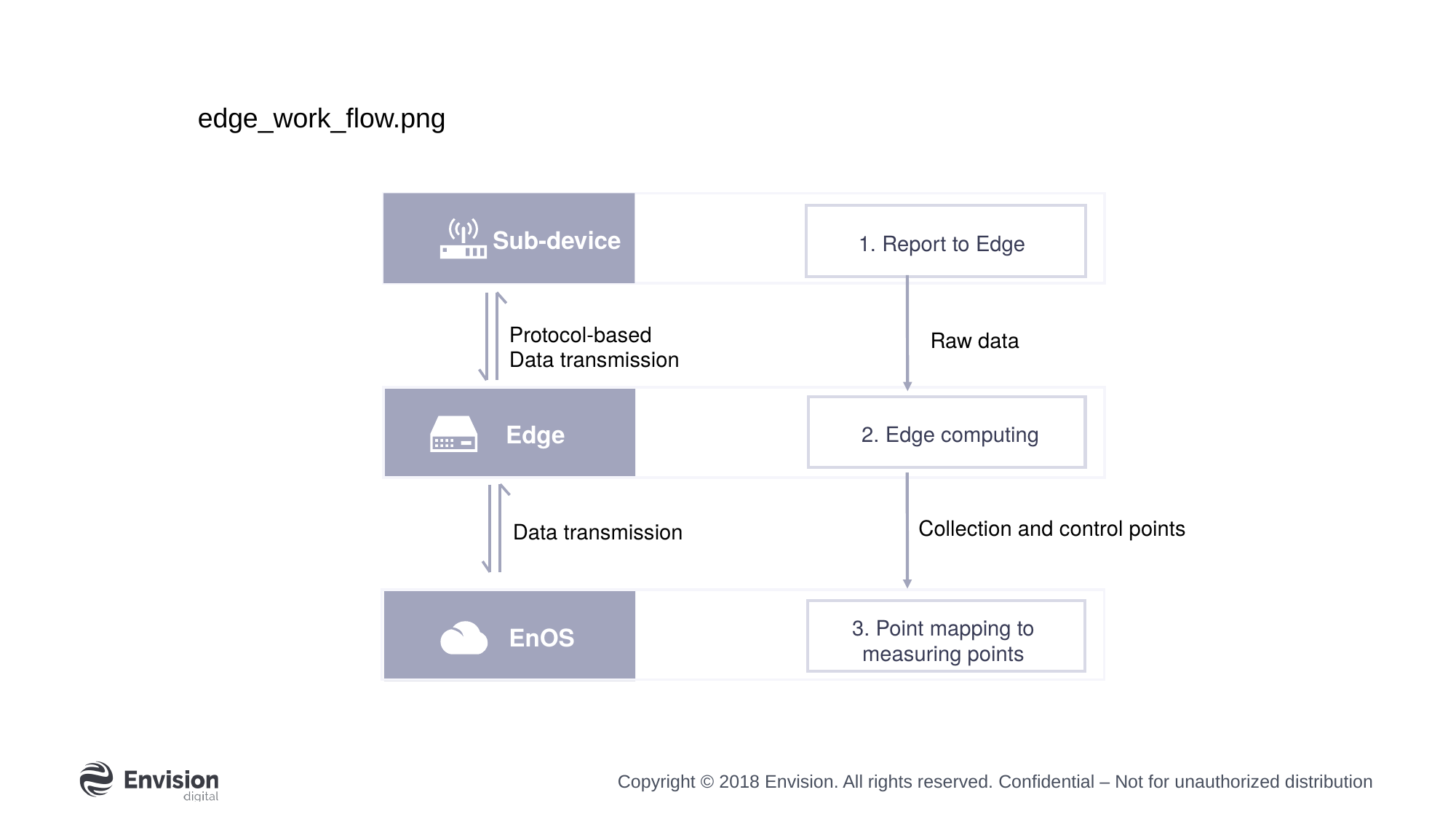

edge_work_flow.png

1. Report to Edge

Sub-device
Protocol-based
Data transmission
Raw data

Edge
2. Edge computing

Collection and control points
Data transmission

3. Point mapping to measuring points
EnOS